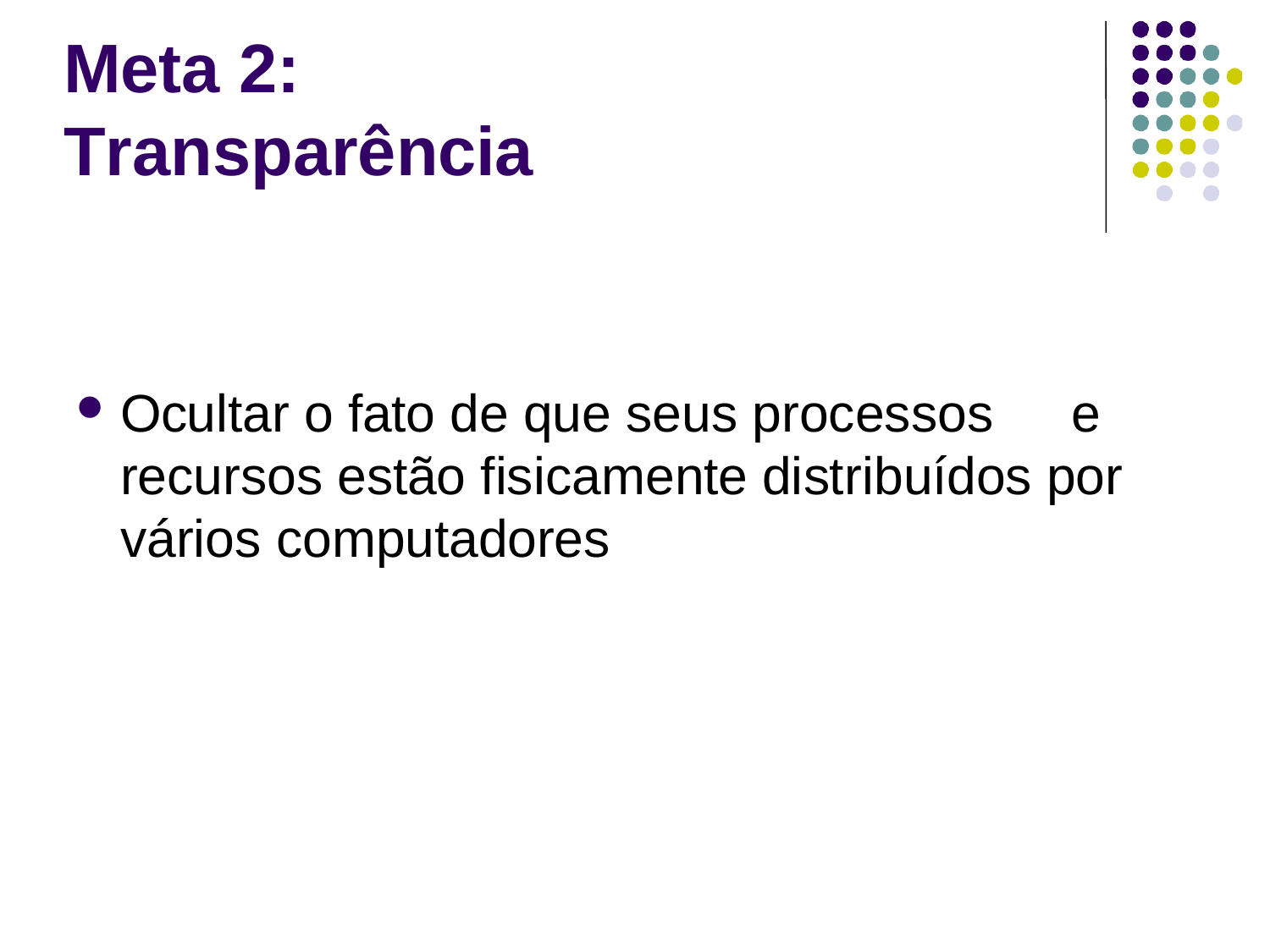

Meta 2: Transparência
Ocultar o fato de que seus processos	e recursos estão fisicamente distribuídos por vários computadores